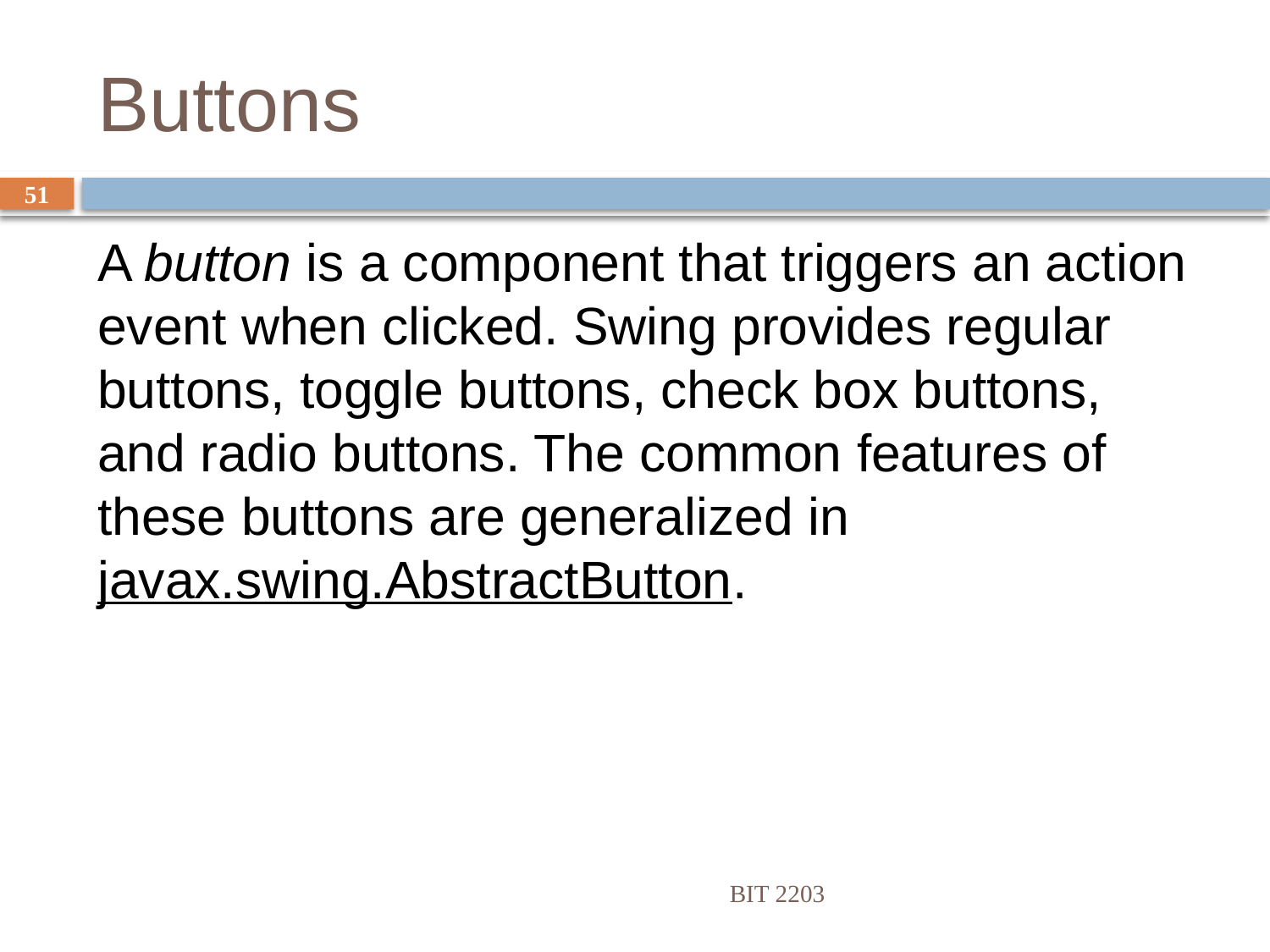

# Buttons
51
A button is a component that triggers an action event when clicked. Swing provides regular buttons, toggle buttons, check box buttons, and radio buttons. The common features of these buttons are generalized in javax.swing.AbstractButton.
BIT 2203